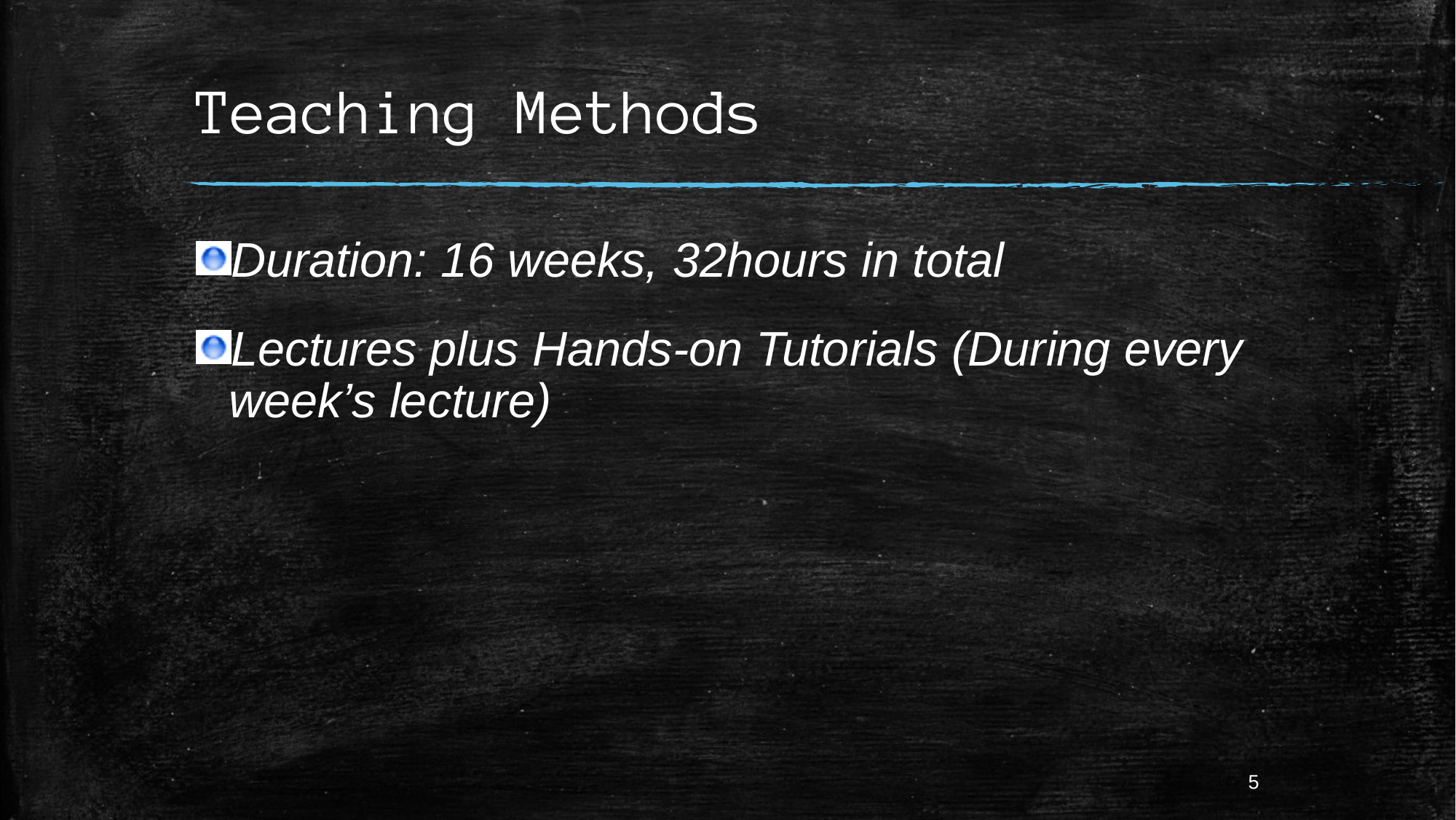

# Teaching Methods
Duration: 16 weeks, 32hours in total
Lectures plus Hands-on Tutorials (During every week’s lecture)
5